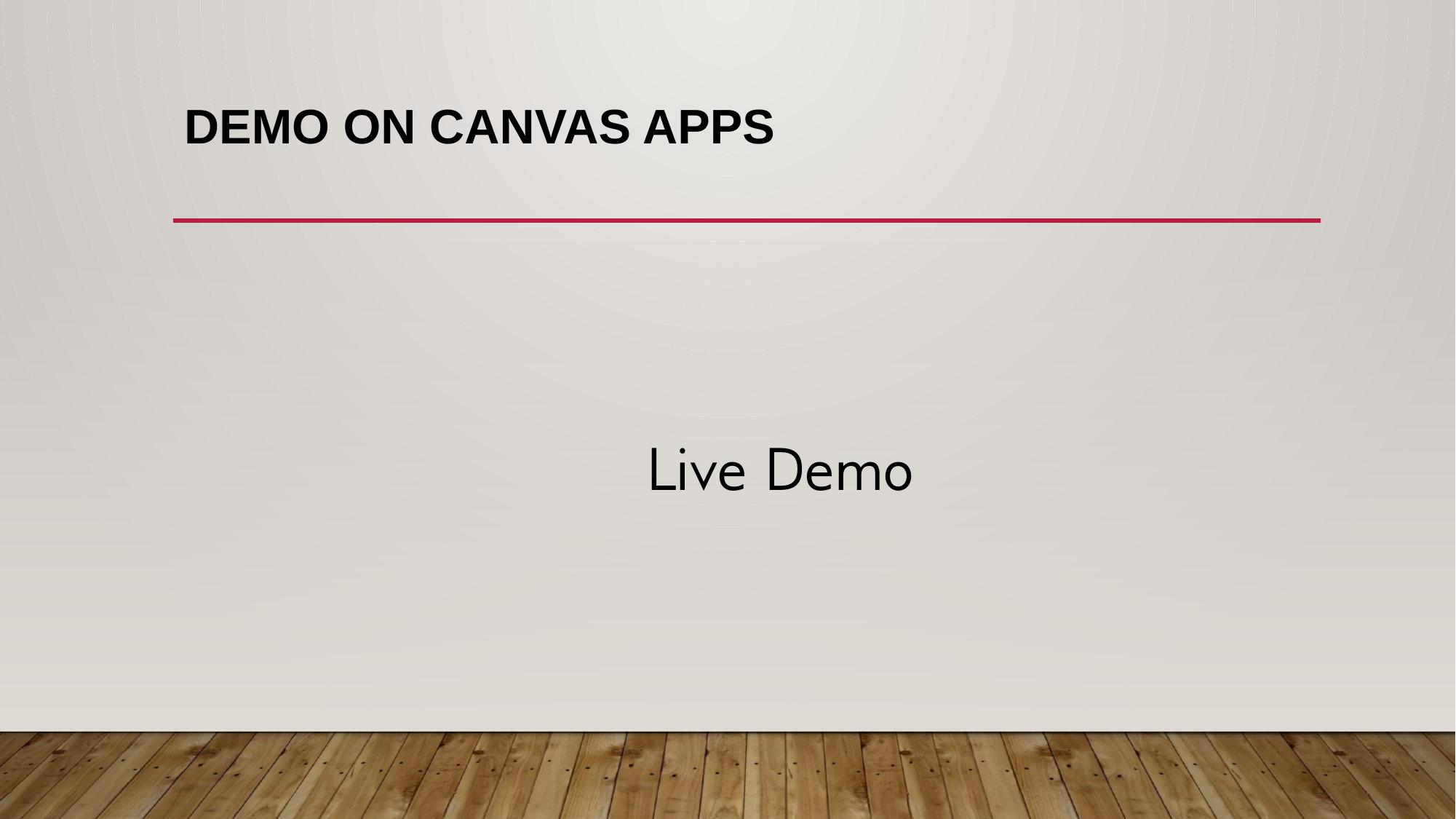

# Demo On CANVAS APPS

                                                   Live Demo